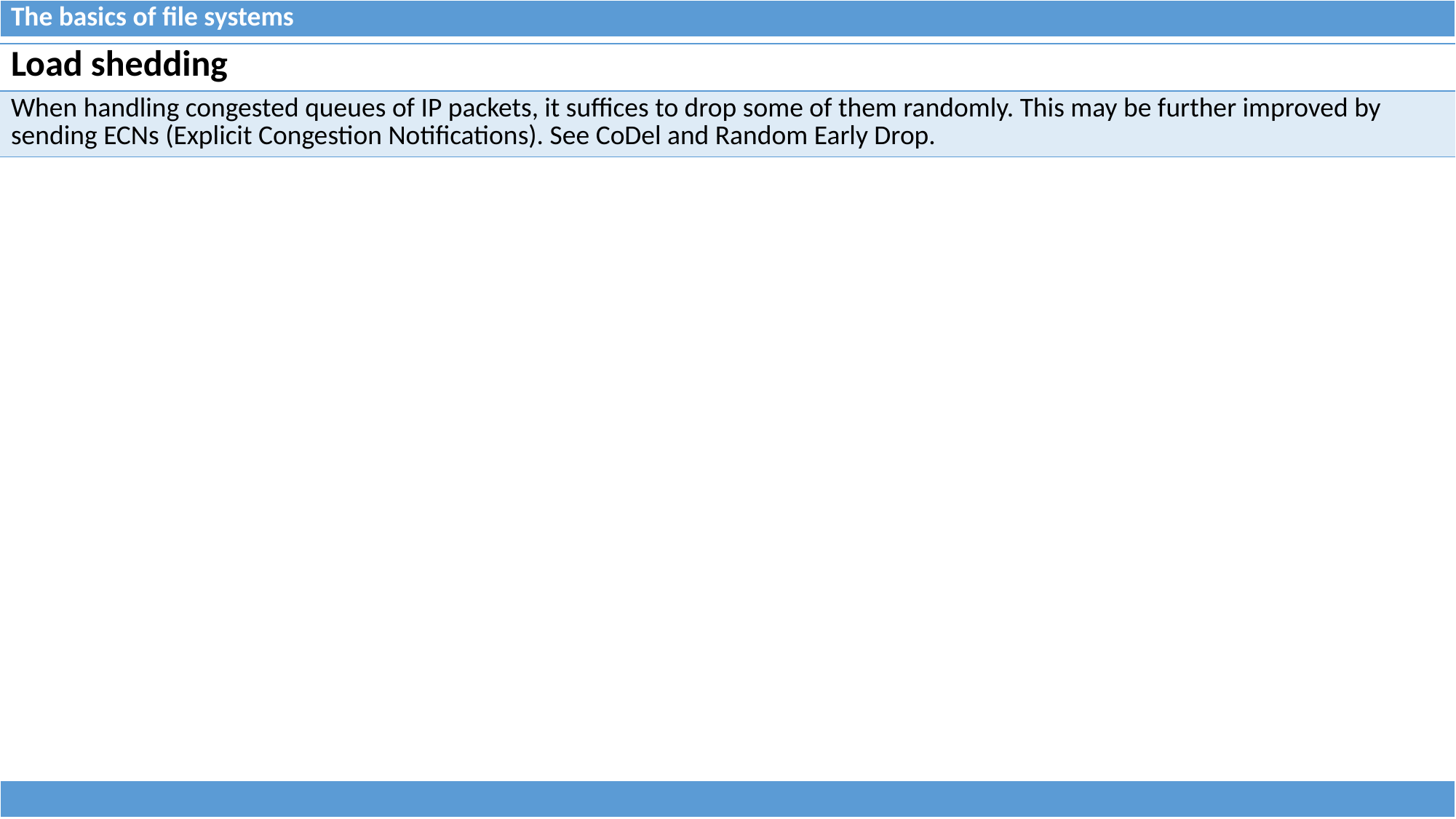

| The basics of file systems |
| --- |
| Load shedding |
| --- |
| When handling congested queues of IP packets, it suffices to drop some of them randomly. This may be further improved by sending ECNs (Explicit Congestion Notifications). See CoDel and Random Early Drop. |
|  |
| --- |